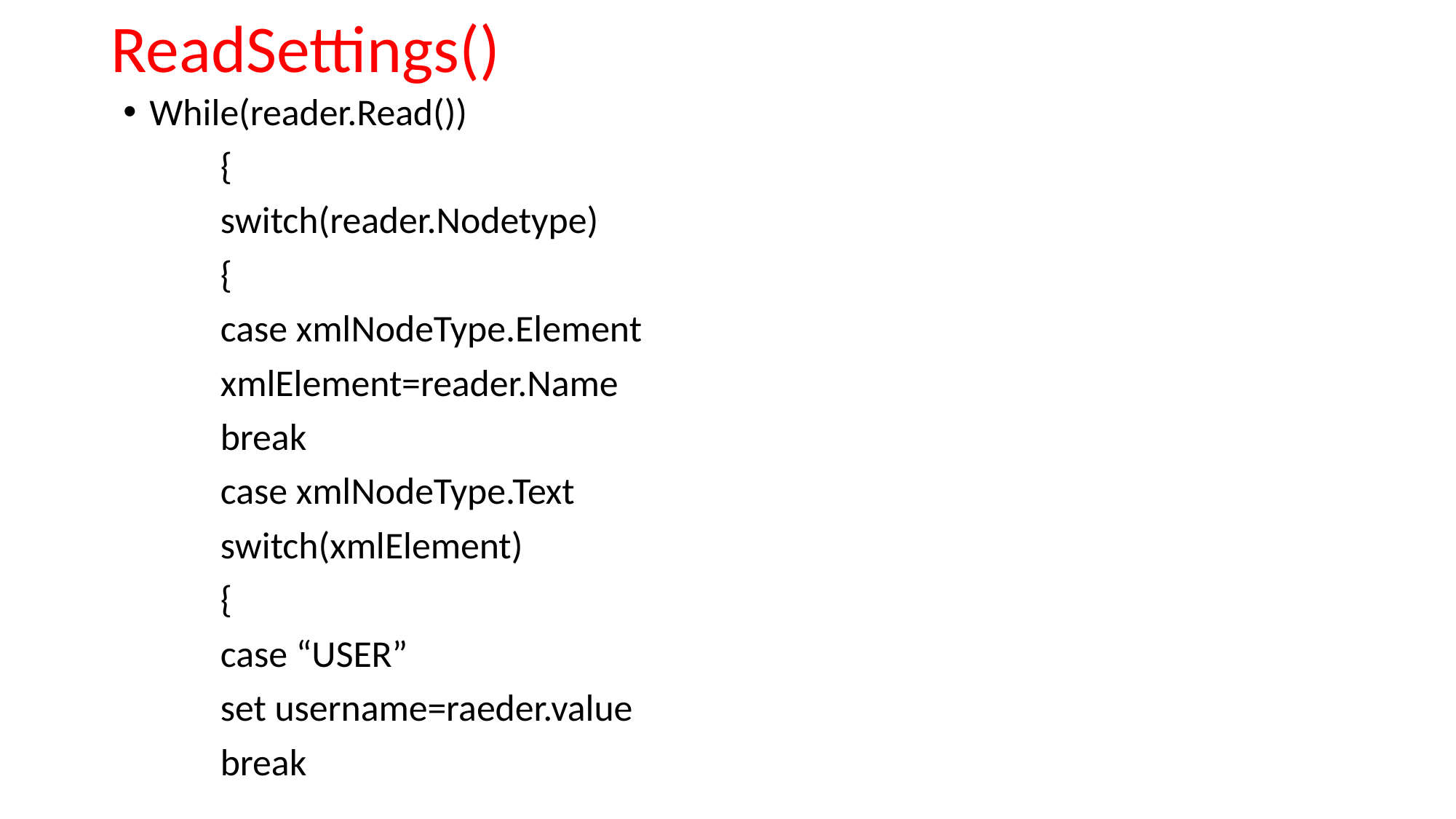

# ReadSettings()
While(reader.Read())
	{
	switch(reader.Nodetype)
		{
		case xmlNodeType.Element
			xmlElement=reader.Name
		break
		case xmlNodeType.Text
			switch(xmlElement)
			{
				case “USER”
					set username=raeder.value
				break